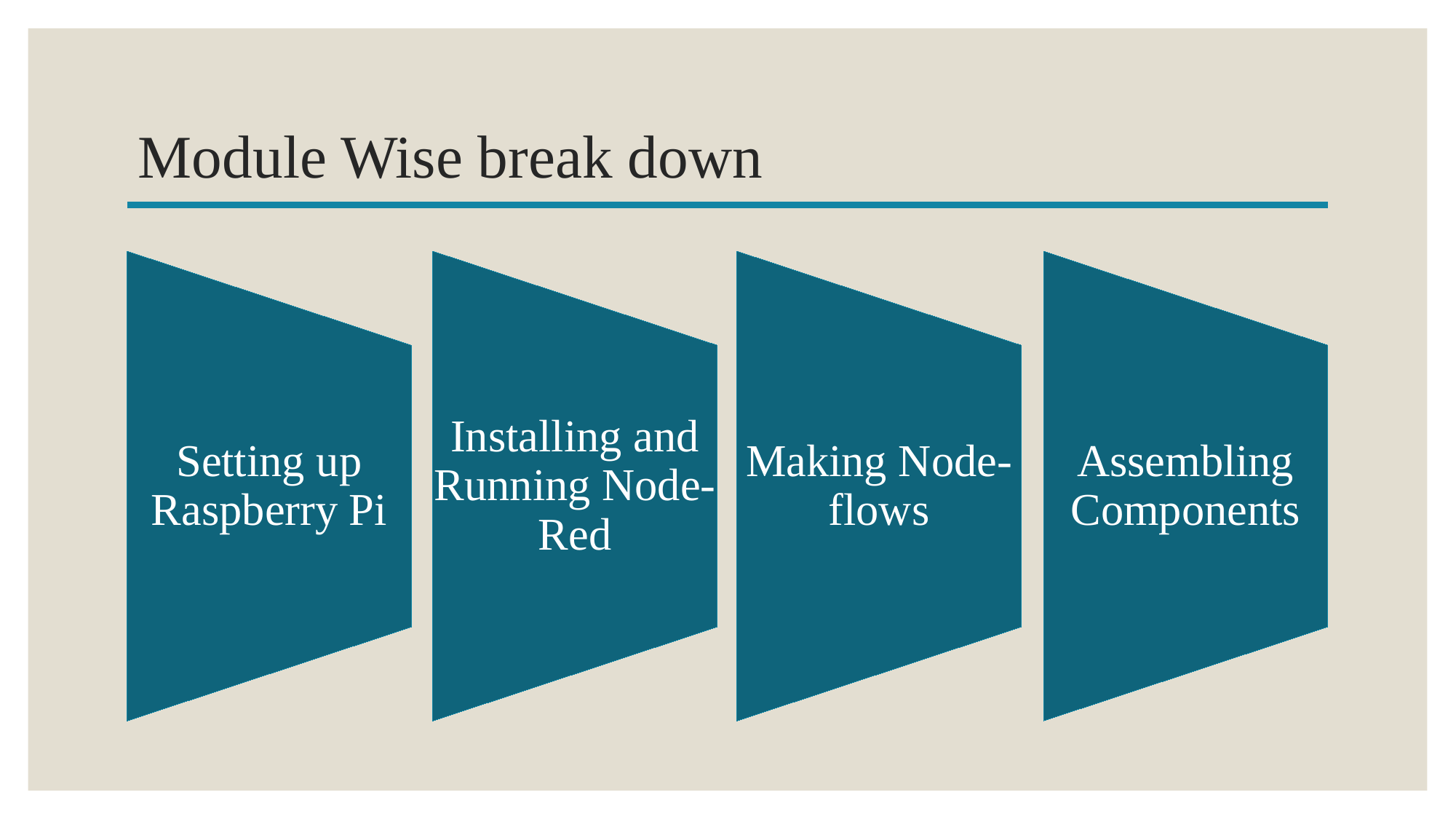

# Module Wise break down
Setting up Raspberry Pi
Installing and Running Node-Red
Making Node-flows
Assembling Components